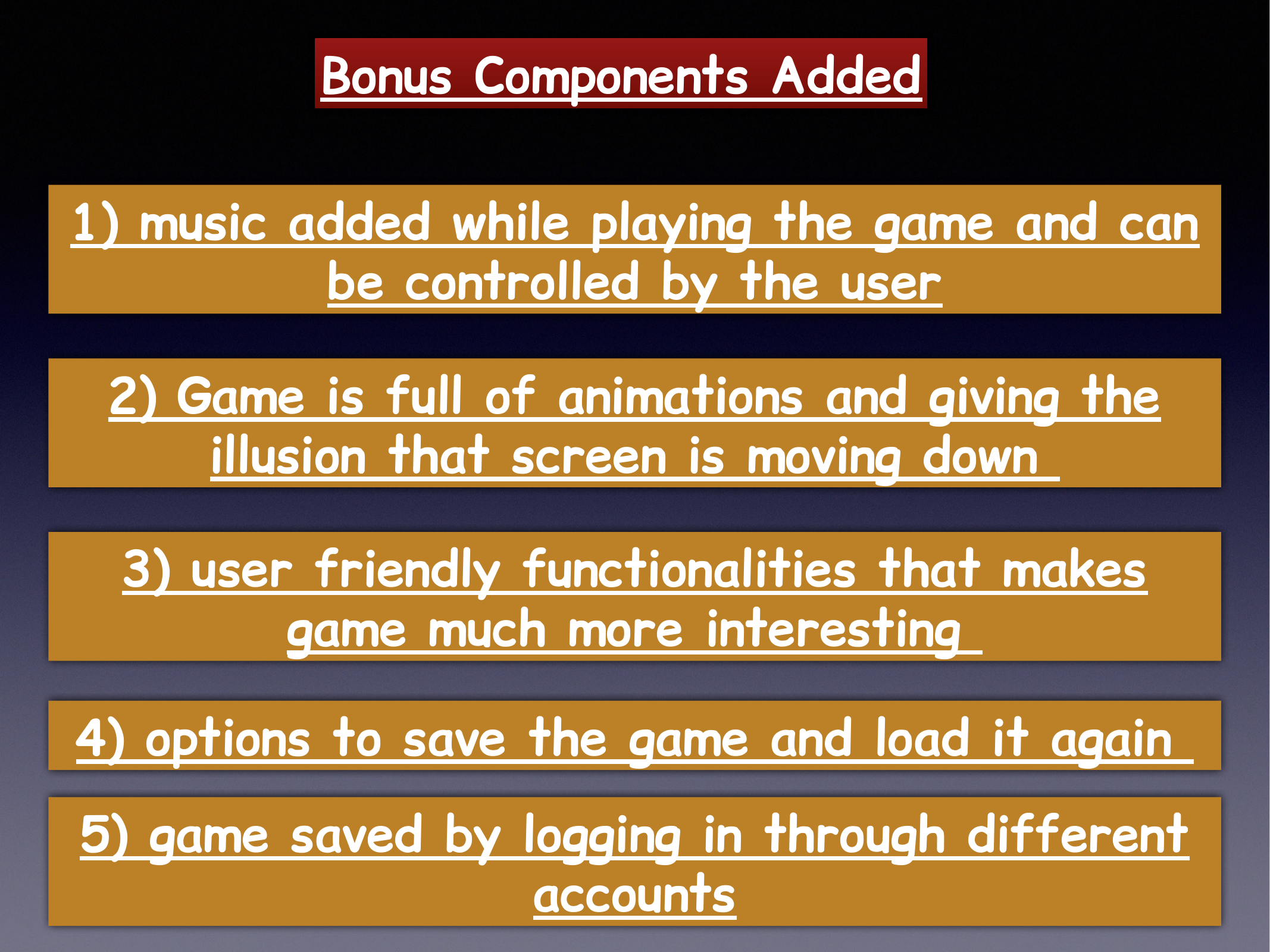

Bonus Components Added
1) music added while playing the game and can be controlled by the user
2) Game is full of animations and giving the illusion that screen is moving down
3) user friendly functionalities that makes game much more interesting
4) options to save the game and load it again
5) game saved by logging in through different accounts